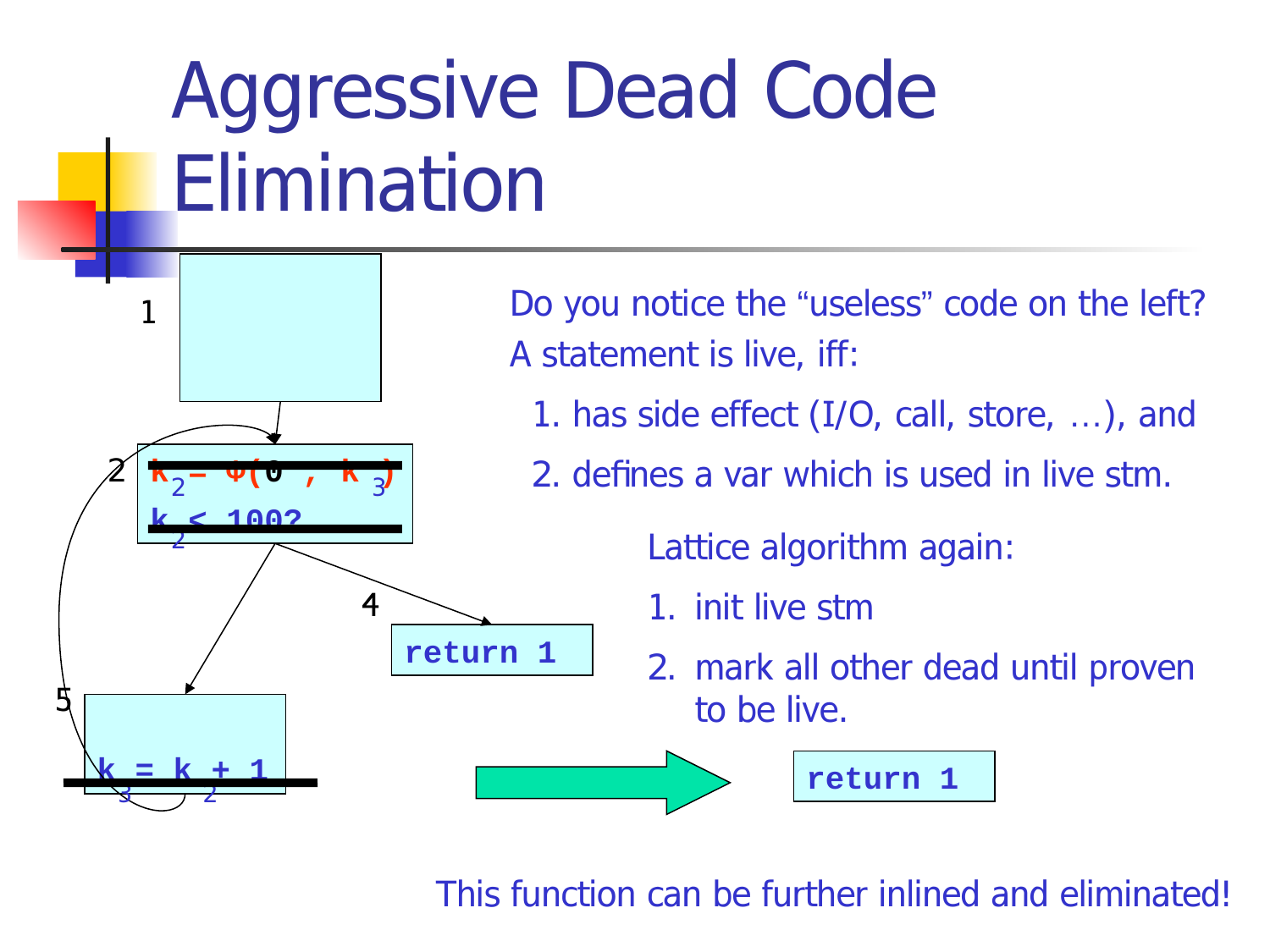

# Aggressive Dead Code Elimination

Do you notice the “useless” code on the left?
1
A statement is live, iff:
  1. has side effect (I/O, call, store, …), and
  2. defines a var which is used in live stm.
2
k = Φ(0 , k )
k < 100?

2
3
2
Lattice algorithm again:
init live stm
mark all other dead until proven to be live.

4
return 1
5

k = k + 1

return 1
3
2

This function can be further inlined and eliminated!